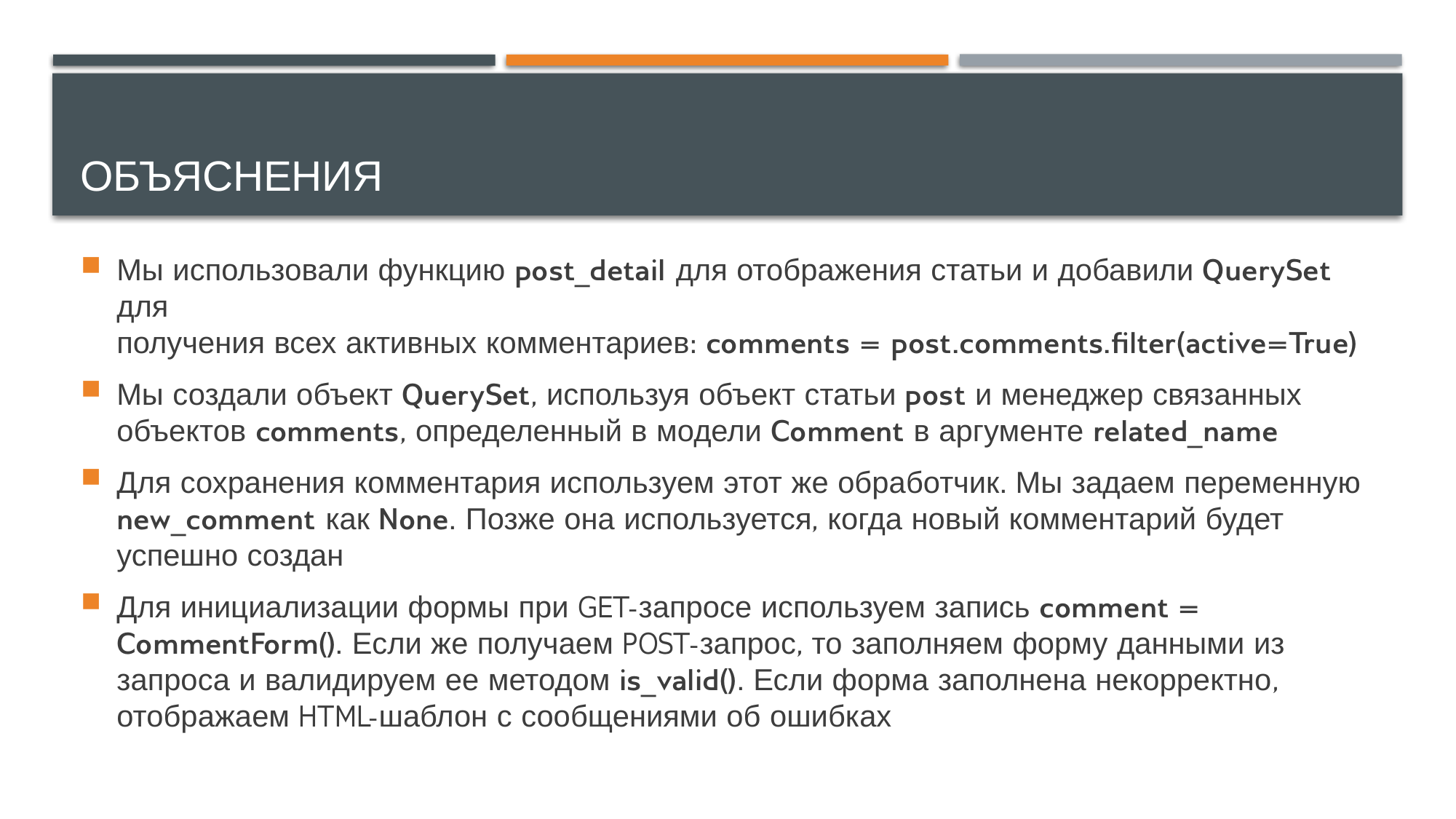

# объяснения
Мы использовали функцию post_detail для отображения статьи и добавили QuerySet для
получения всех активных комментариев: comments = post.comments.filter(active=True)
Мы создали объект QuerySet, используя объект статьи post и менеджер связанных объектов comments, определенный в модели Comment в аргументе related_name
Для сохранения комментария используем этот же обработчик. Мы задаем переменную new_comment как None. Позже она используется, когда новый комментарий будет успешно создан
Для инициализации формы при GET-запросе используем запись comment = CommentForm(). Если же получаем POST-запрос, то заполняем форму данными из запроса и валидируем ее методом is_valid(). Если форма заполнена некорректно, отображаем HTML-шаблон с сообщениями об ошибках